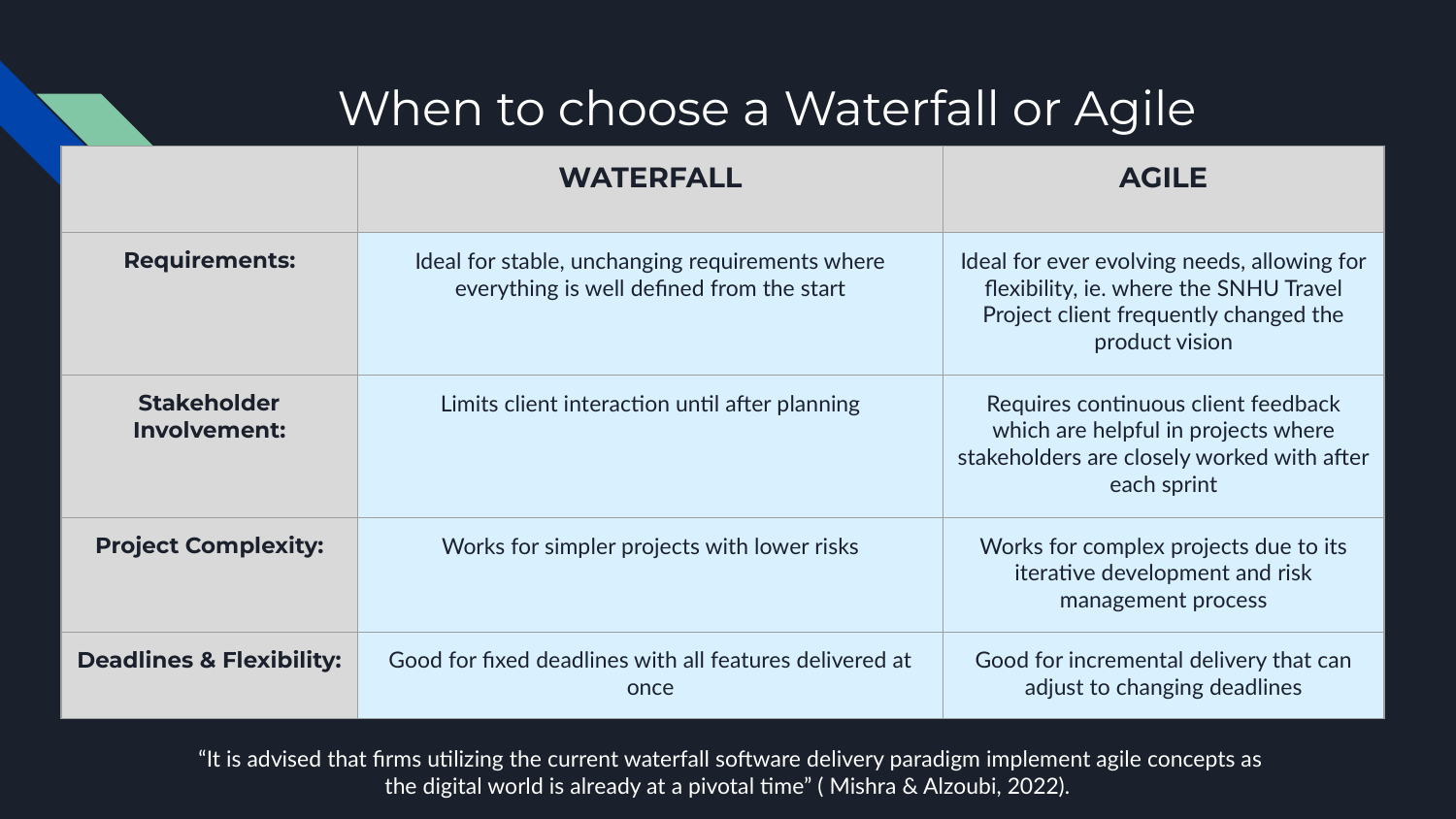

# When to choose a Waterfall or Agile Approach…
|  | WATERFALL | AGILE |
| --- | --- | --- |
| Requirements: | Ideal for stable, unchanging requirements where everything is well defined from the start | Ideal for ever evolving needs, allowing for flexibility, ie. where the SNHU Travel Project client frequently changed the product vision |
| Stakeholder Involvement: | Limits client interaction until after planning | Requires continuous client feedback which are helpful in projects where stakeholders are closely worked with after each sprint |
| Project Complexity: | Works for simpler projects with lower risks | Works for complex projects due to its iterative development and risk management process |
| Deadlines & Flexibility: | Good for fixed deadlines with all features delivered at once | Good for incremental delivery that can adjust to changing deadlines |
 “It is advised that firms utilizing the current waterfall software delivery paradigm implement agile concepts as the digital world is already at a pivotal time” ( Mishra & Alzoubi, 2022).